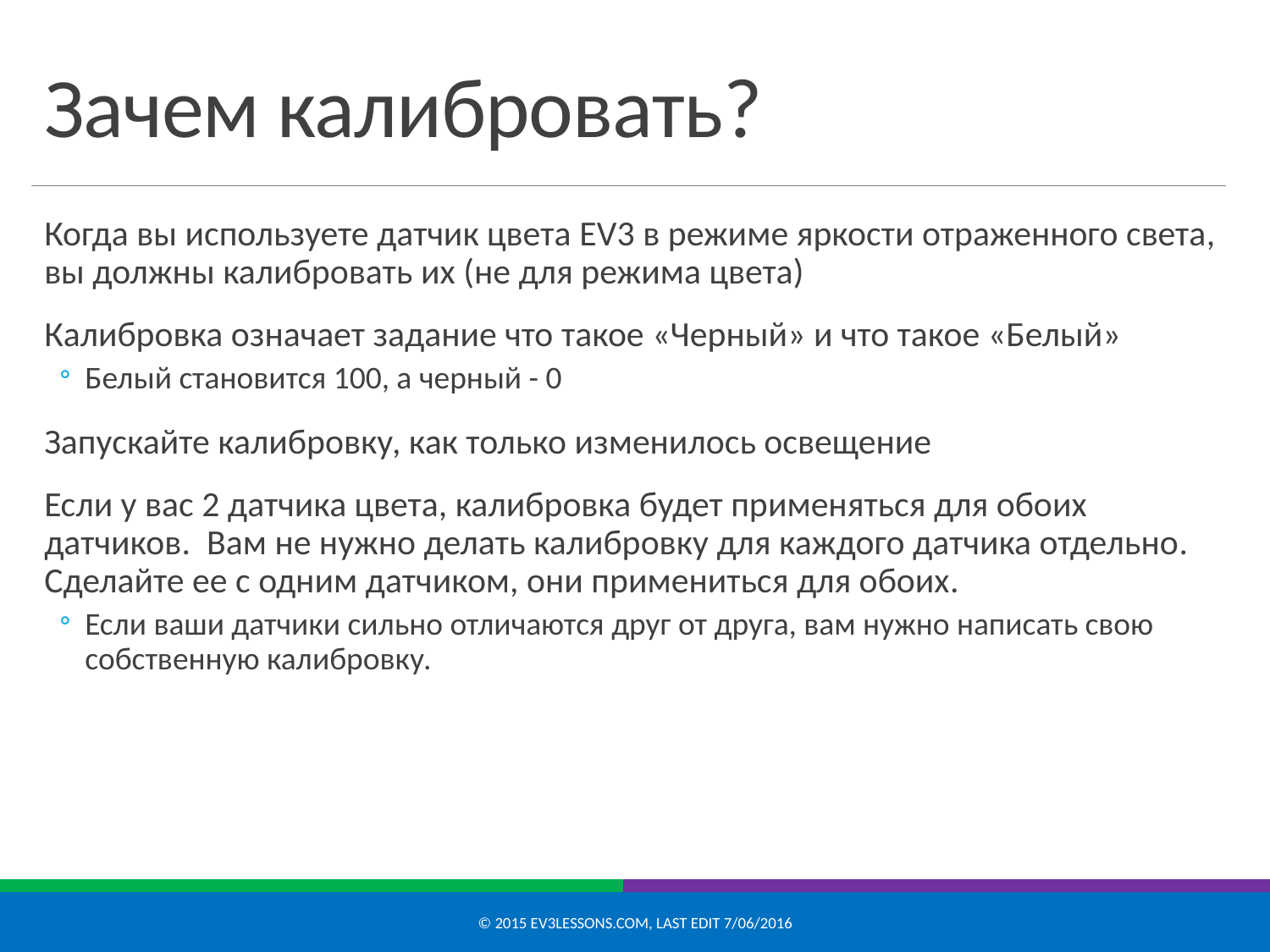

# Зачем калибровать?
Когда вы используете датчик цвета EV3 в режиме яркости отраженного света, вы должны калибровать их (не для режима цвета)
Калибровка означает задание что такое «Черный» и что такое «Белый»
Белый становится 100, а черный - 0
Запускайте калибровку, как только изменилось освещение
Если у вас 2 датчика цвета, калибровка будет применяться для обоих датчиков.  Вам не нужно делать калибровку для каждого датчика отдельно.  Сделайте ее с одним датчиком, они примениться для обоих.
Если ваши датчики сильно отличаются друг от друга, вам нужно написать свою собственную калибровку.
© 2015 EV3Lessons.com, Last edit 7/06/2016